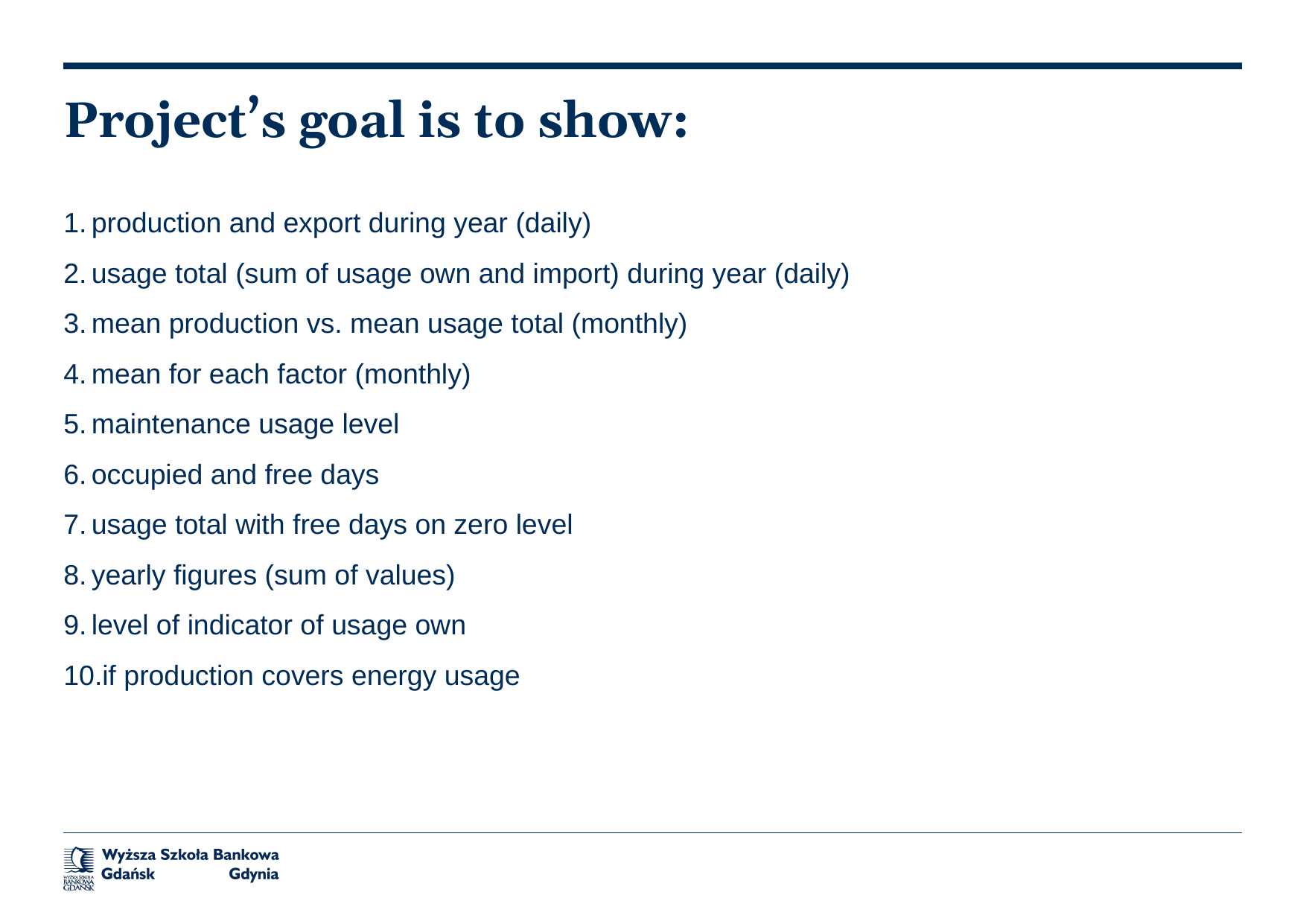

# Project’s goal is to show:
production and export during year (daily)
usage total (sum of usage own and import) during year (daily)
mean production vs. mean usage total (monthly)
mean for each factor (monthly)
maintenance usage level
occupied and free days
usage total with free days on zero level
yearly figures (sum of values)
level of indicator of usage own
if production covers energy usage